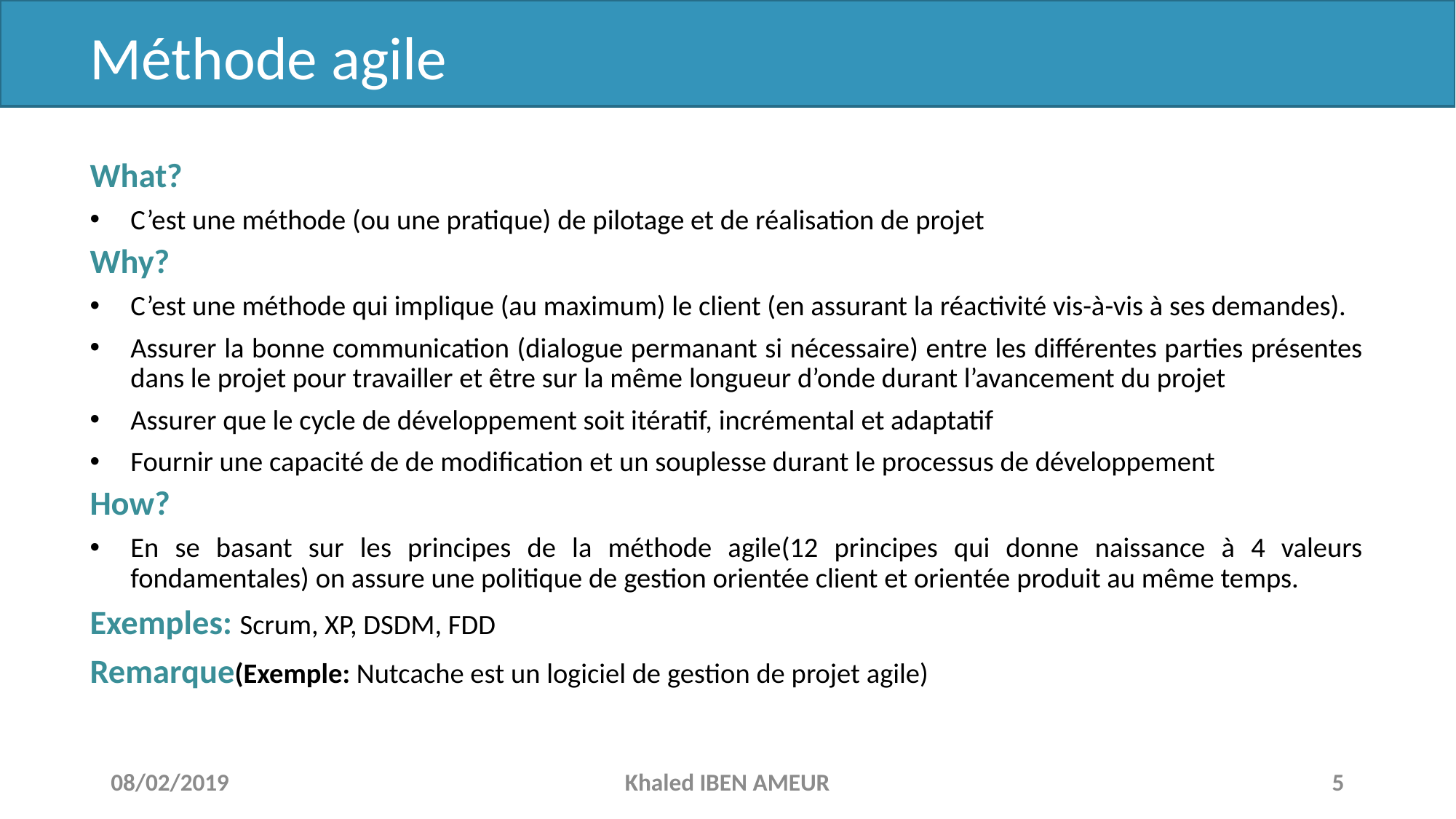

# Méthode agile
What?
C’est une méthode (ou une pratique) de pilotage et de réalisation de projet
Why?
C’est une méthode qui implique (au maximum) le client (en assurant la réactivité vis-à-vis à ses demandes).
Assurer la bonne communication (dialogue permanant si nécessaire) entre les différentes parties présentes dans le projet pour travailler et être sur la même longueur d’onde durant l’avancement du projet
Assurer que le cycle de développement soit itératif, incrémental et adaptatif
Fournir une capacité de de modification et un souplesse durant le processus de développement
How?
En se basant sur les principes de la méthode agile(12 principes qui donne naissance à 4 valeurs fondamentales) on assure une politique de gestion orientée client et orientée produit au même temps.
Exemples: Scrum, XP, DSDM, FDD
Remarque(Exemple: Nutcache est un logiciel de gestion de projet agile)
08/02/2019
Khaled IBEN AMEUR
5